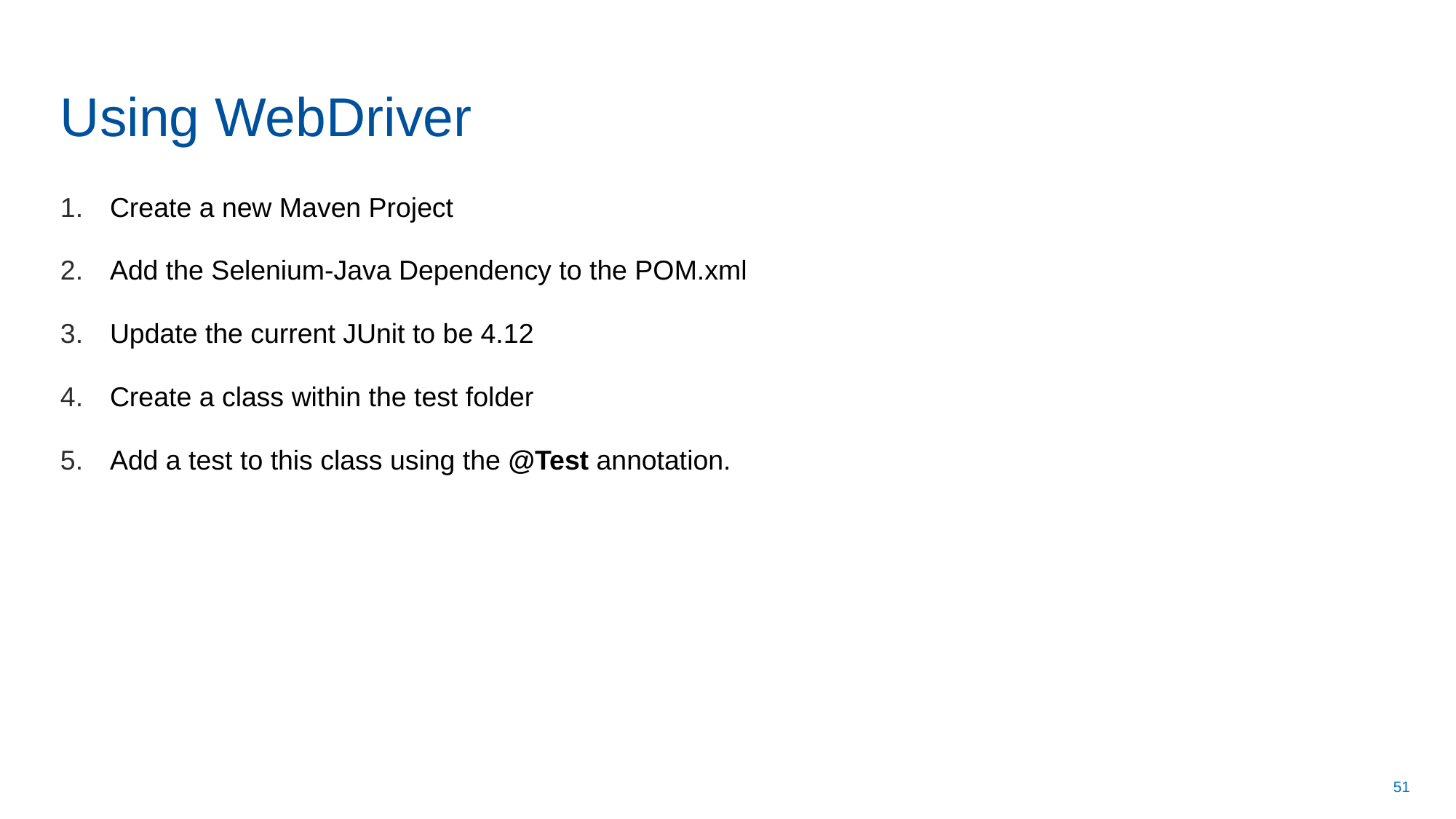

# Using WebDriver
Create a new Maven Project
Add the Selenium-Java Dependency to the POM.xml
Update the current JUnit to be 4.12
Create a class within the test folder
Add a test to this class using the @Test annotation.